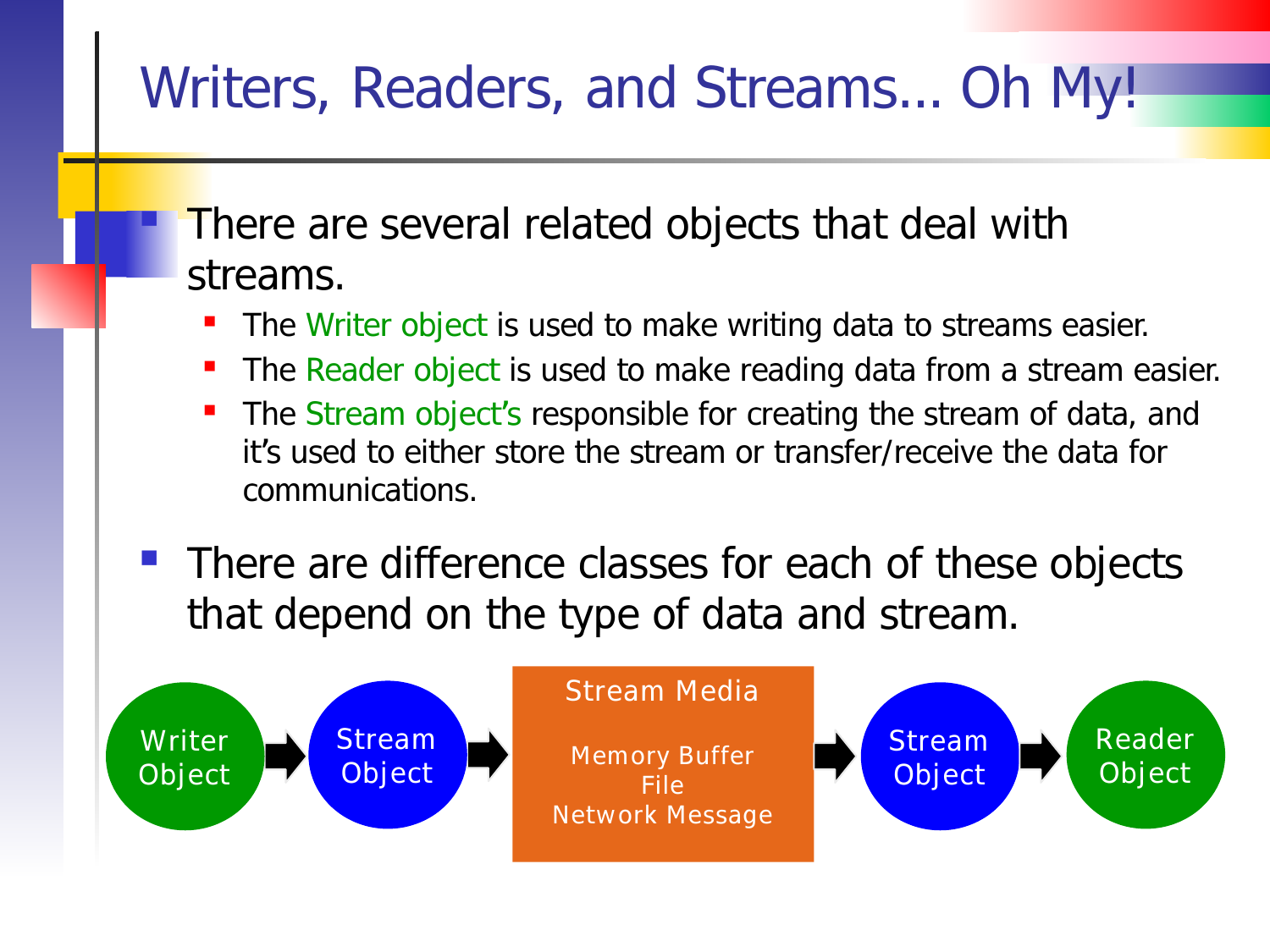

# Writers, Readers, and Streams… Oh My!
There are several related objects that deal with streams.
The Writer object is used to make writing data to streams easier.
The Reader object is used to make reading data from a stream easier.
The Stream object’s responsible for creating the stream of data, and it’s used to either store the stream or transfer/receive the data for communications.

There are difference classes for each of these objects that depend on the type of data and stream.
Stream Media
Memory Buffer
File
Network Message
Stream
Object
Reader
Object
Writer
Object
Stream
Object